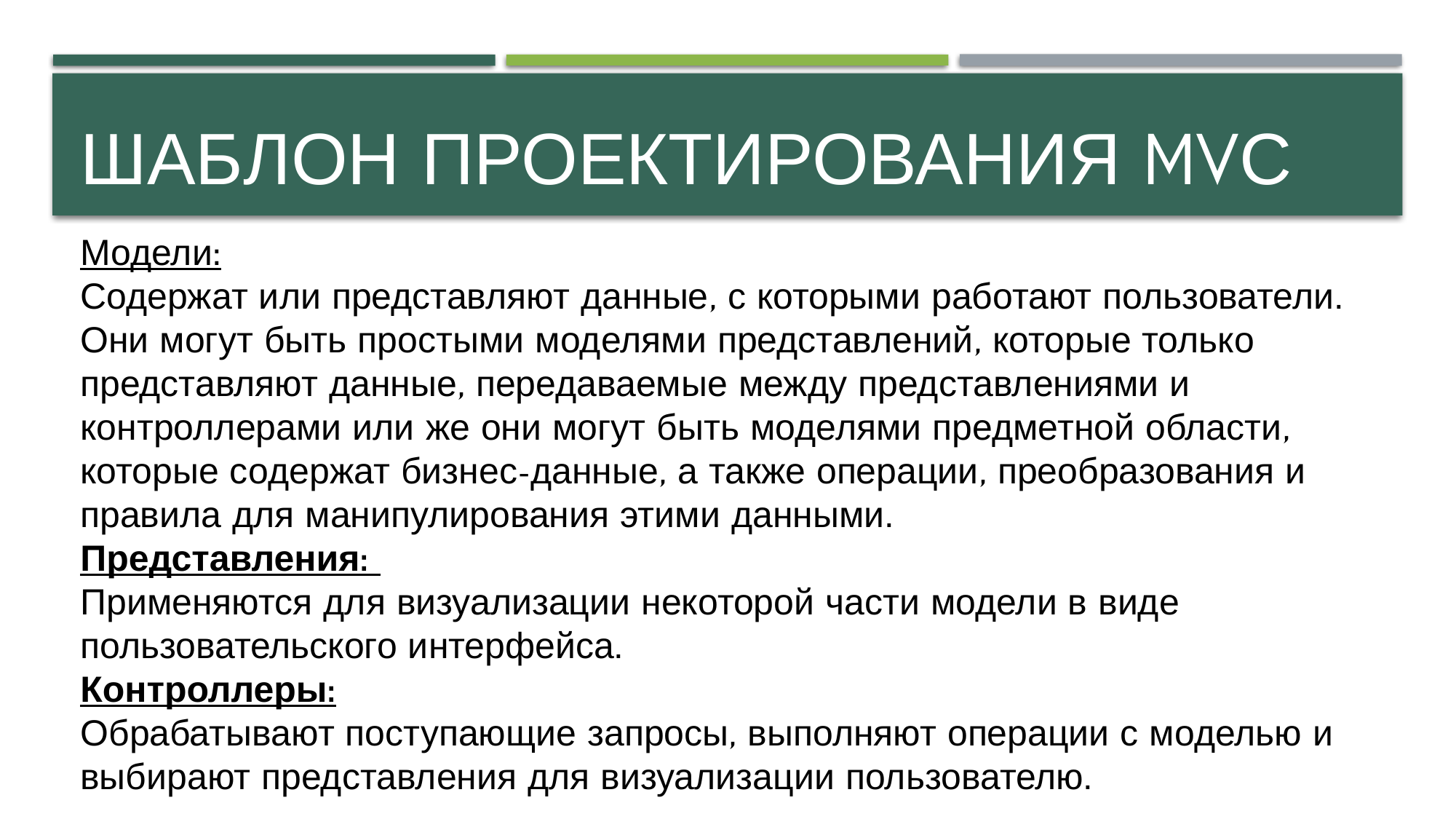

# Шаблон проектирования MVС
Модели:
Содержат или представляют данные, с которыми работают пользователи. Они могут быть простыми моделями представлений, которые только представляют данные, передаваемые между представлениями и контроллерами или же они могут быть моделями предметной области, которые содержат бизнес-данные, а также операции, преобразования и правила для манипулирования этими данными.
Представления:
Применяются для визуализации некоторой части модели в виде пользовательского интерфейса.
Контроллеры:
Обрабатывают поступающие запросы, выполняют операции с моделью и выбирают представления для визуализации пользователю.